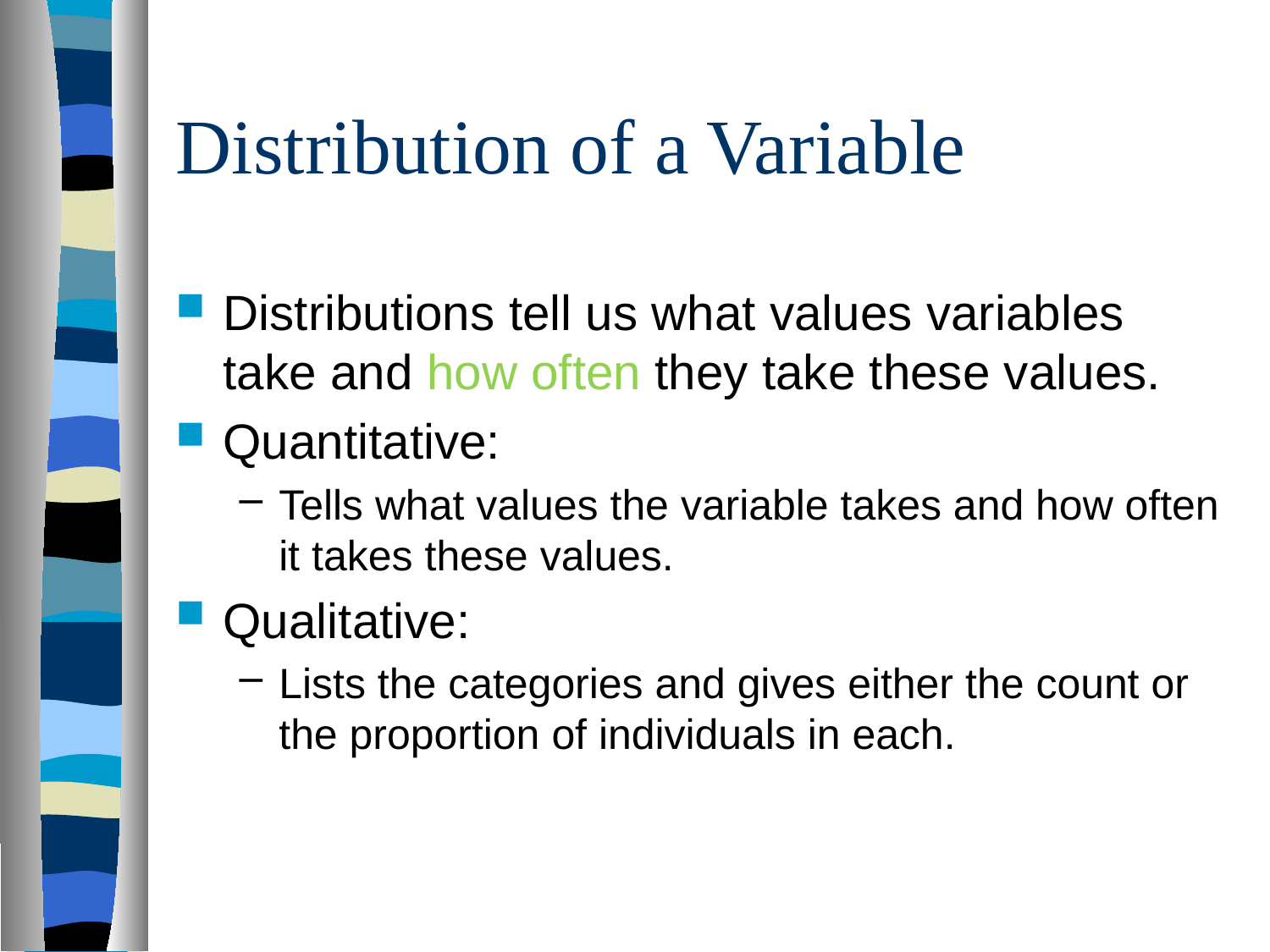

# Distribution of a Variable
Distributions tell us what values variables take and how often they take these values.
Quantitative:
Tells what values the variable takes and how often it takes these values.
Qualitative:
Lists the categories and gives either the count or the proportion of individuals in each.